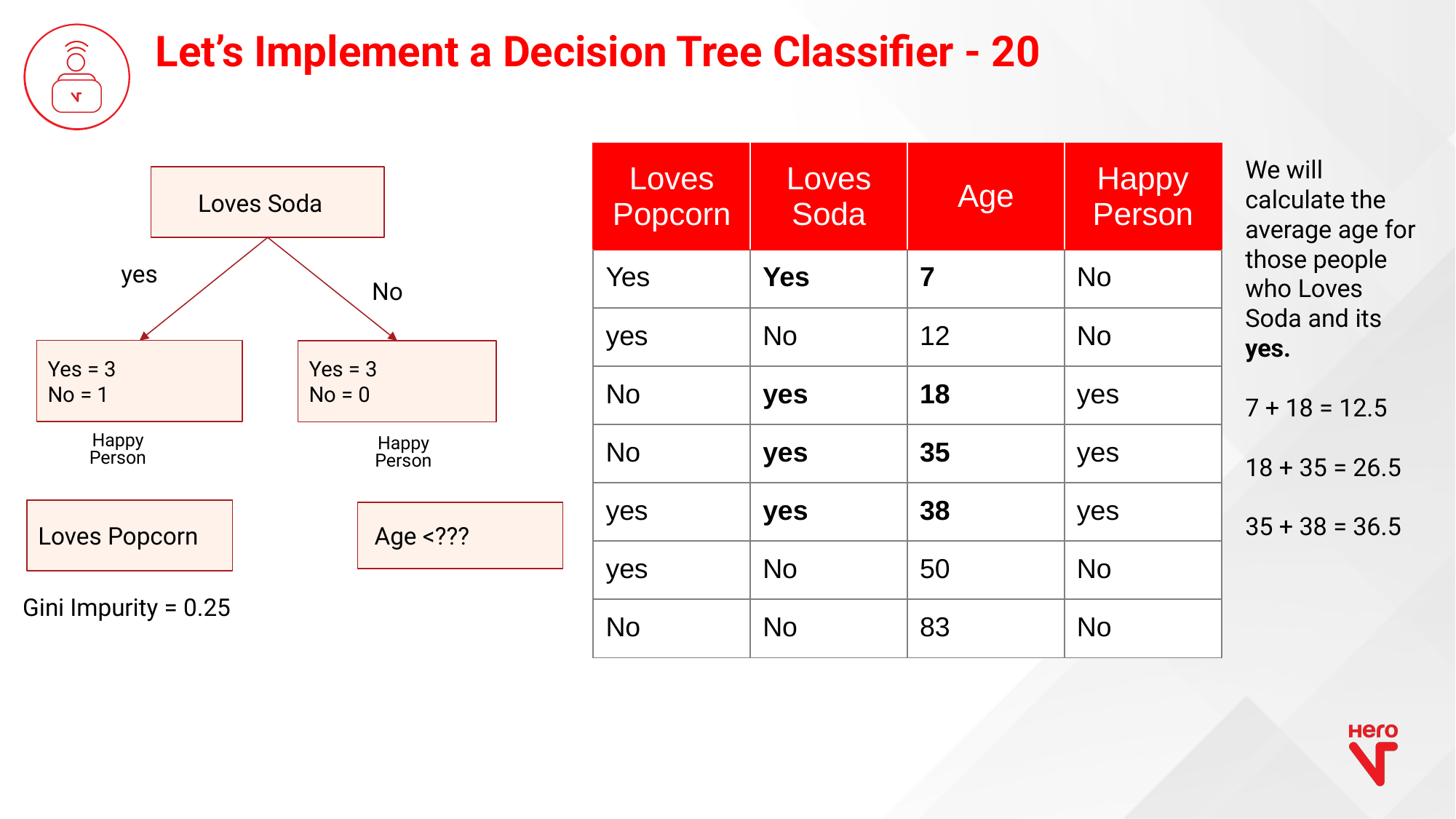

Let’s Implement a Decision Tree Classifier - 20
| Loves Popcorn | Loves Soda | Age | Happy Person |
| --- | --- | --- | --- |
| Yes | Yes | 7 | No |
| yes | No | 12 | No |
| No | yes | 18 | yes |
| No | yes | 35 | yes |
| yes | yes | 38 | yes |
| yes | No | 50 | No |
| No | No | 83 | No |
We will calculate the average age for those people who Loves Soda and its yes.

7 + 18 = 12.5

18 + 35 = 26.5

35 + 38 = 36.5
      Loves Soda
yes
No
Yes = 3
No = 1
Yes = 3
No = 0
 Happy

 Person
 Happy

 Person
Loves Popcorn
 Age <???
Gini Impurity = 0.25